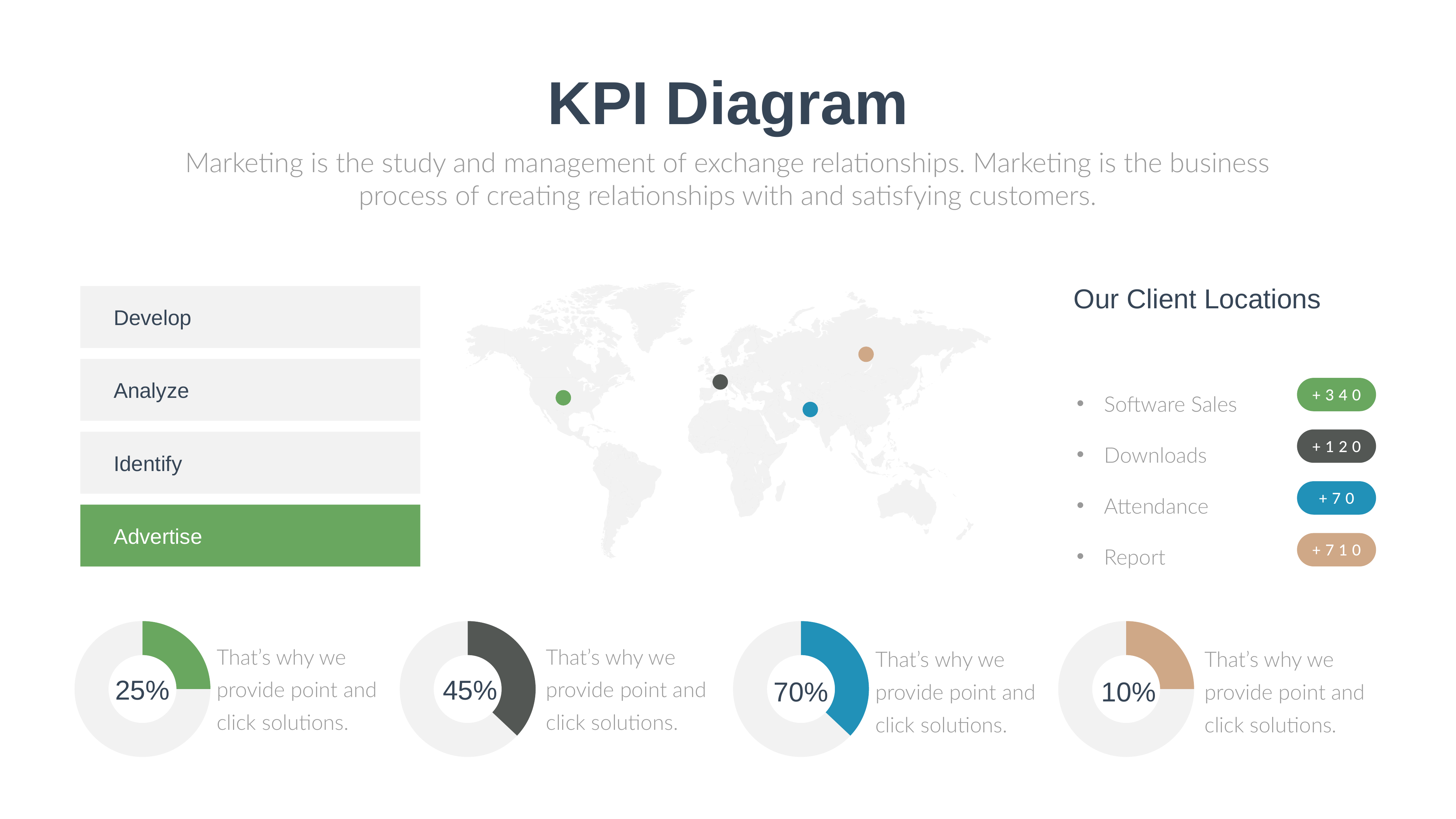

KPI Diagram
Marketing is the study and management of exchange relationships. Marketing is the business process of creating relationships with and satisfying customers.
Our Client Locations
Software Sales
Downloads
Attendance
Report

+340

+120

+70

+710

Develop

Analyze

Identify
Advertise

### Chart

| Category | Sales |
|---|---|
| 1st Qtr | 2.0 |
| 2nd Qtr | 3.4 |

### Chart

| Category | Sales |
|---|---|
| 1st Qtr | 2.9 |
| 2nd Qtr | 8.7 |
That’s why we provide point and click solutions.
That’s why we provide point and click solutions.
70%
10%

### Chart

| Category | Sales |
|---|---|
| 1st Qtr | 2.9 |
| 2nd Qtr | 8.7 |

### Chart

| Category | Sales |
|---|---|
| 1st Qtr | 2.0 |
| 2nd Qtr | 3.4 |
That’s why we provide point and click solutions.
That’s why we provide point and click solutions.
25%
45%